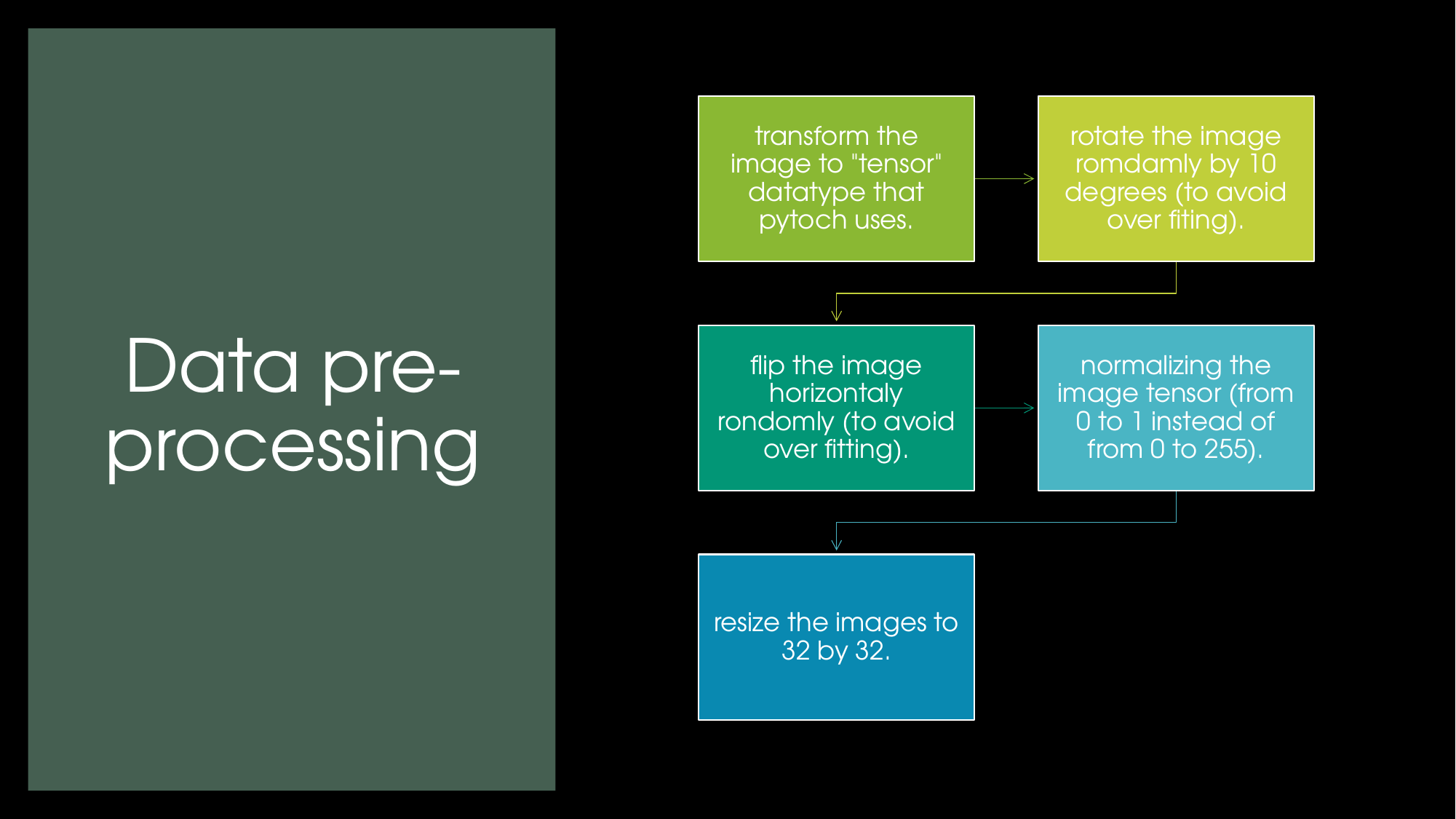

# Data pre-processing

transform the image to "tensor" datatype that pytoch uses.

rotate the image romdamly by 10 degrees (to avoid over fiting).

flip the image horizontaly rondomly (to avoid over fitting).

normalizing the image tensor (from 0 to 1 instead of from 0 to 255).
resize the images to 32 by 32.